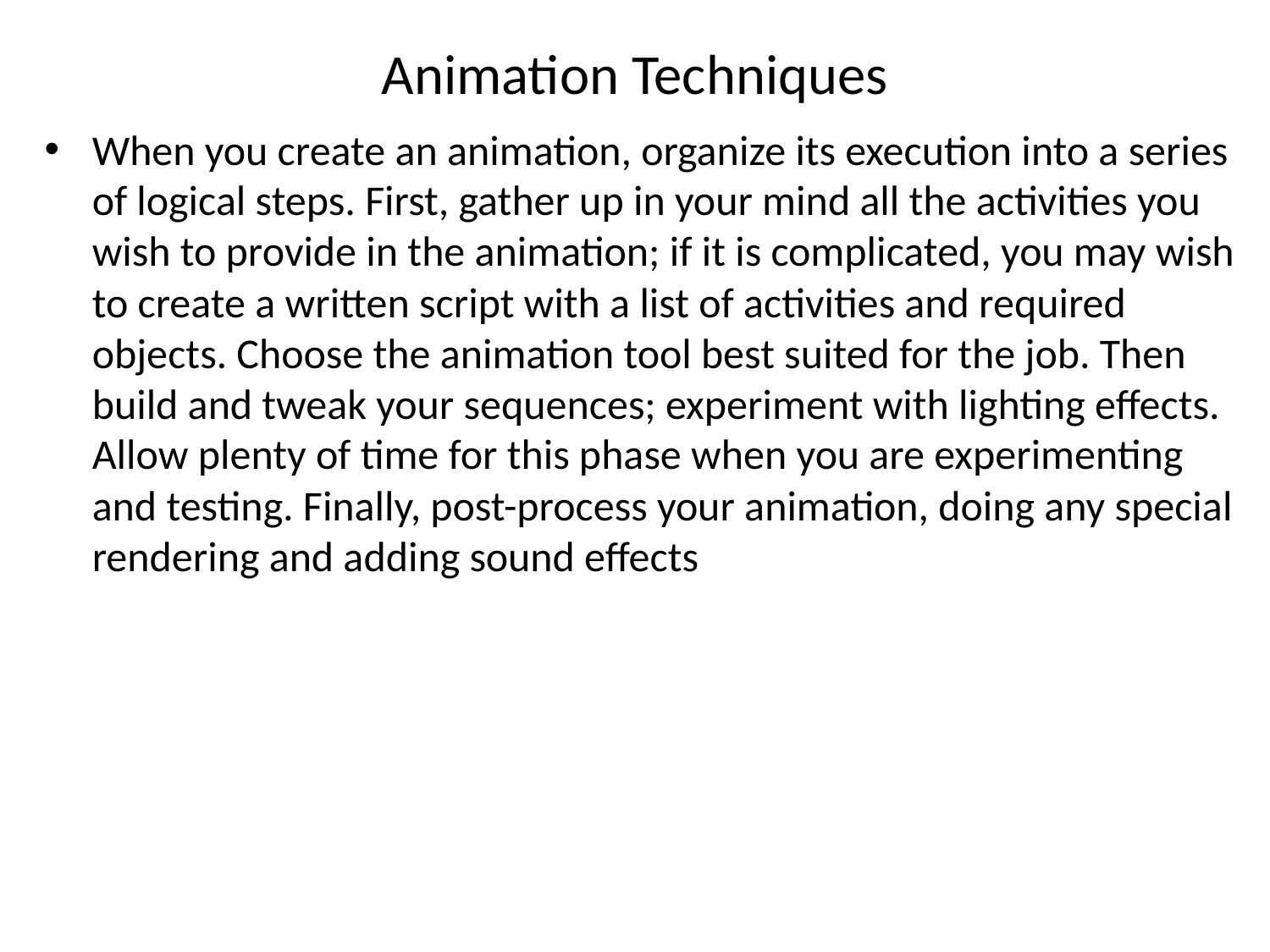

# Animation Techniques
When you create an animation, organize its execution into a series of logical steps. First, gather up in your mind all the activities you wish to provide in the animation; if it is complicated, you may wish to create a written script with a list of activities and required objects. Choose the animation tool best suited for the job. Then build and tweak your sequences; experiment with lighting effects. Allow plenty of time for this phase when you are experimenting and testing. Finally, post-process your animation, doing any special rendering and adding sound effects